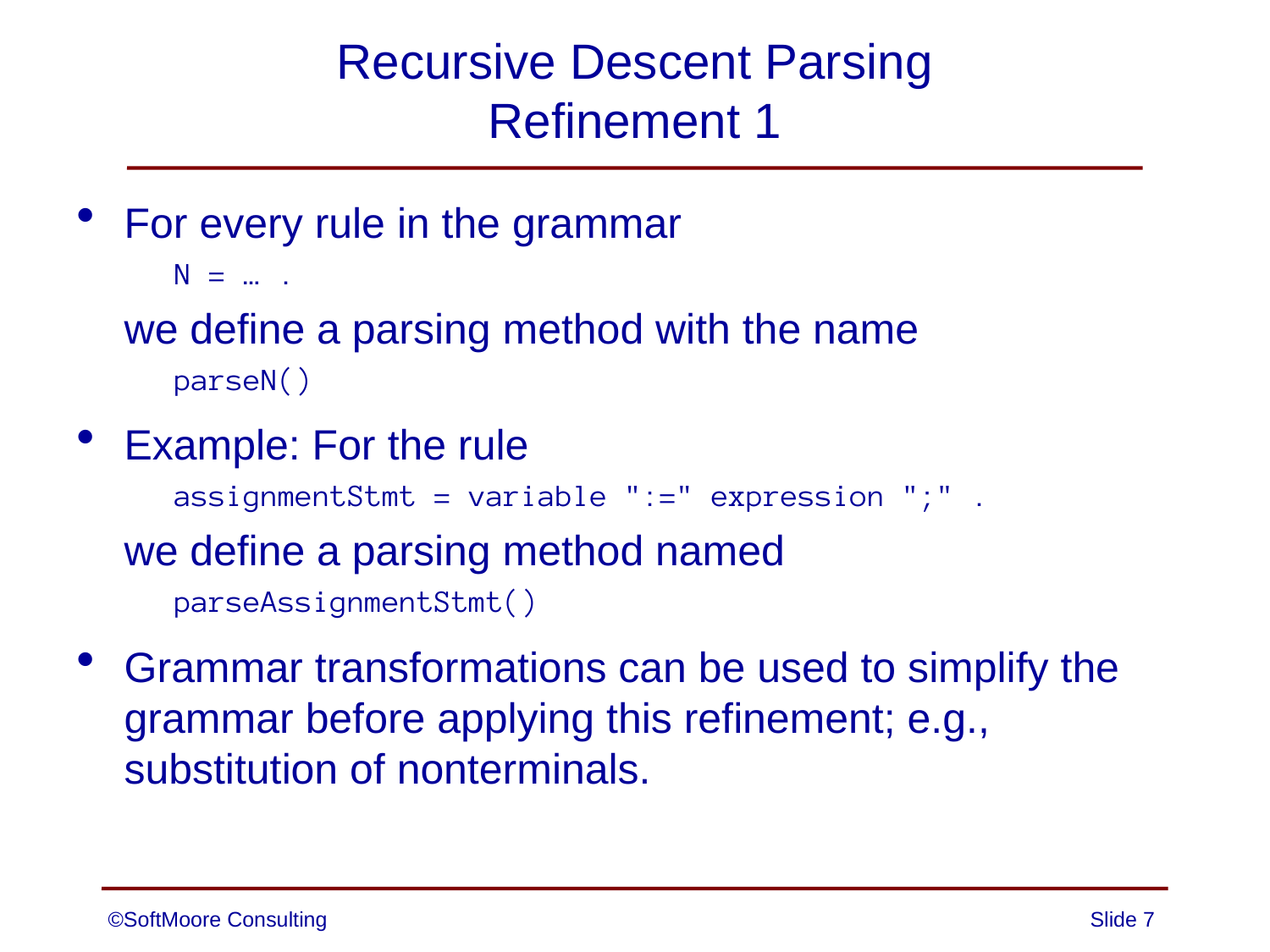

# Recursive Descent Parsing Refinement 1
For every rule in the grammar
  N = … .
	we define a parsing method with the name
  parseN()
Example: For the rule
  assignmentStmt = variable ":=" expression ";" .
	we define a parsing method named
  parseAssignmentStmt()
Grammar transformations can be used to simplify the grammar before applying this refinement; e.g., substitution of nonterminals.
©SoftMoore Consulting
Slide 7